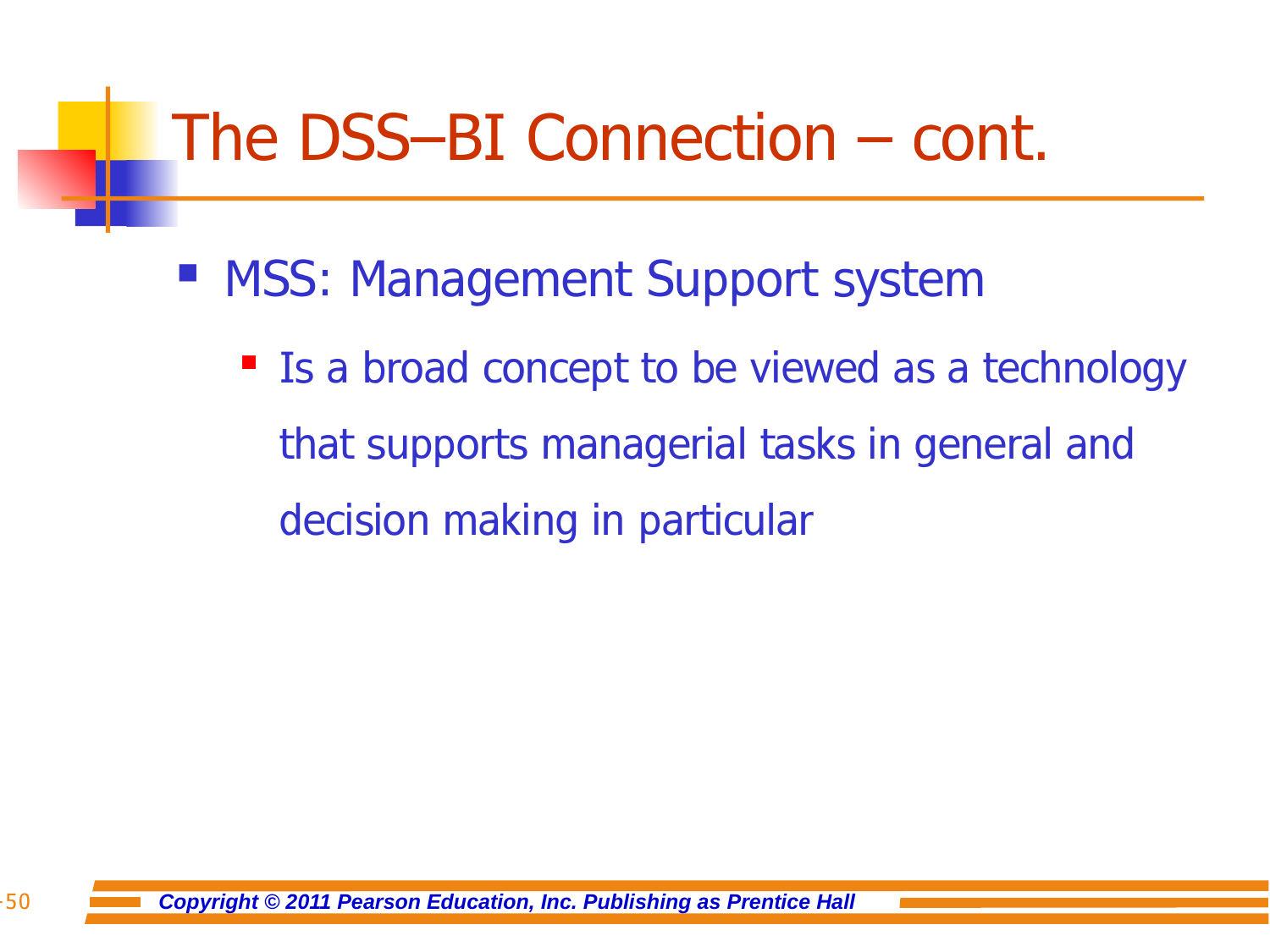

# The DSS–BI Connection – cont.
MSS: Management Support system
Is a broad concept to be viewed as a technology that supports managerial tasks in general and decision making in particular